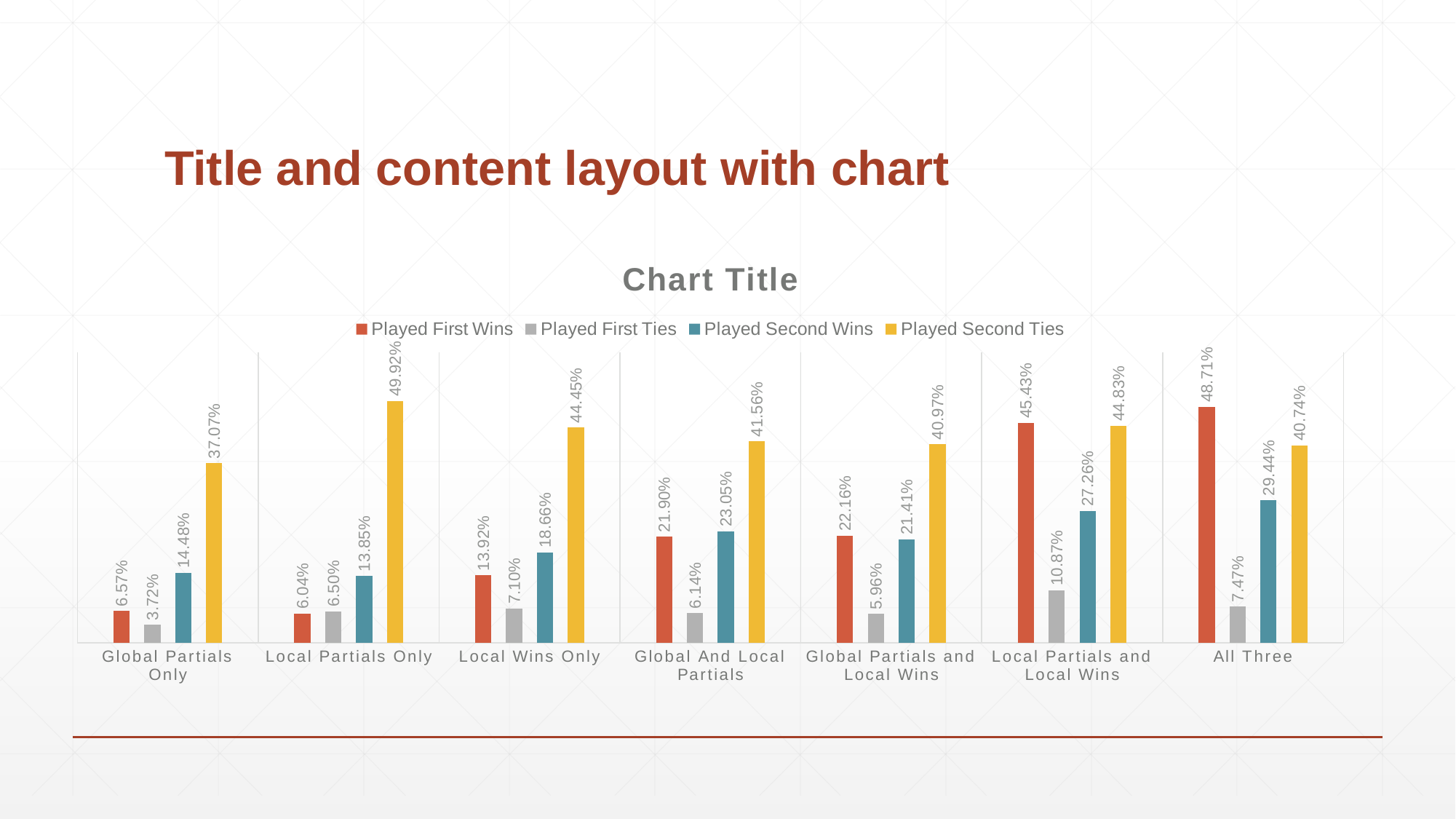

# Title and content layout with chart

### Chart:

| Category | Played First Wins | Played First Ties | Played Second Wins | Played Second Ties |
|---|---|---|---|---|
| Global Partials Only | 0.0657 | 0.0372 | 0.1448 | 0.3707 |
| Local Partials Only | 0.0604 | 0.065 | 0.1385 | 0.4992 |
| Local Wins Only | 0.1392 | 0.071 | 0.1866 | 0.4445 |
| Global And Local Partials | 0.219 | 0.0614 | 0.2305 | 0.4156 |
| Global Partials and Local Wins | 0.2216 | 0.0596 | 0.2141 | 0.4097 |
| Local Partials and Local Wins | 0.4543 | 0.1087 | 0.2726 | 0.4483 |
| All Three | 0.4871 | 0.0747 | 0.2944 | 0.4074 |